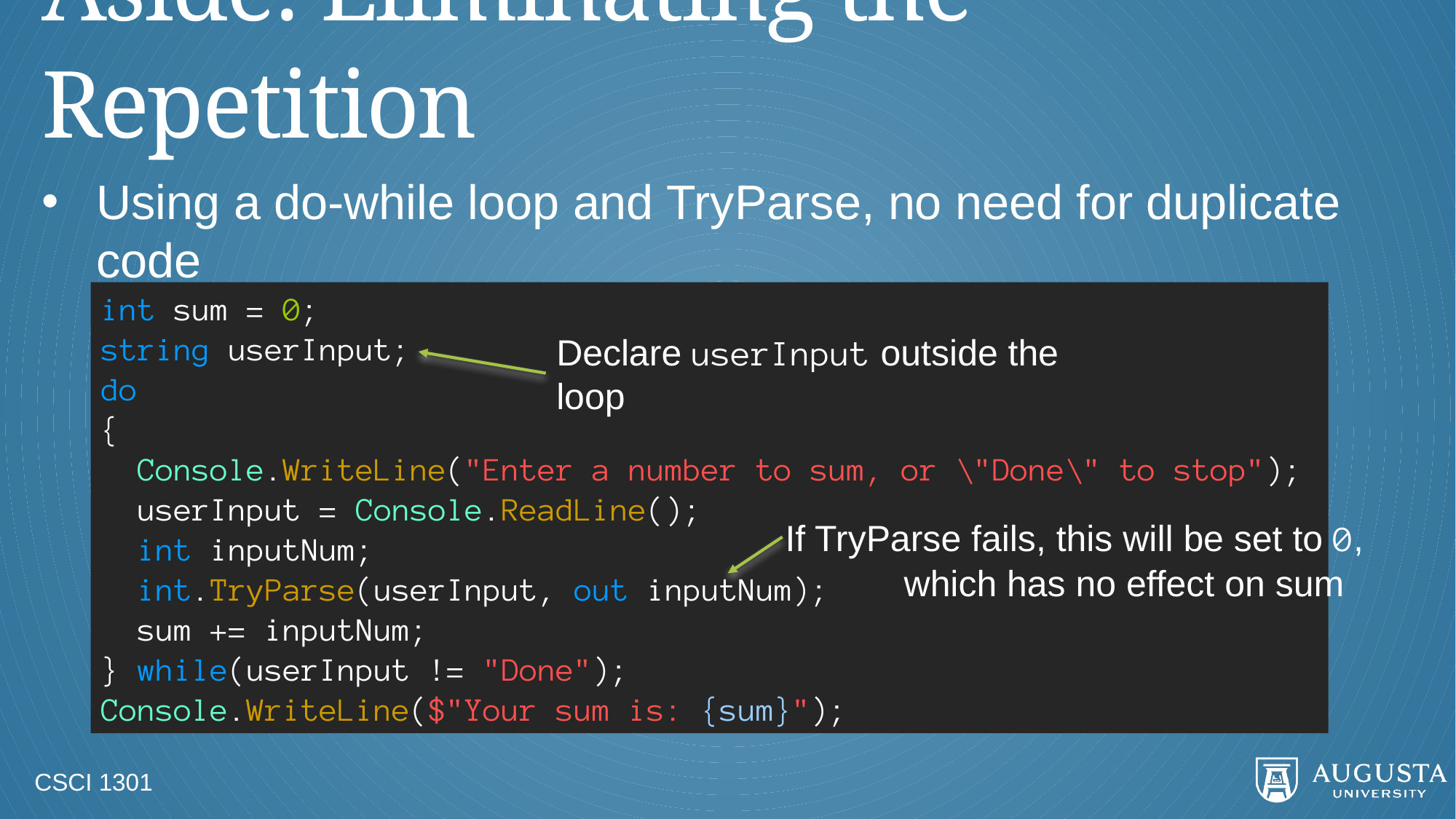

# Aside: Eliminating the Repetition
Using a do-while loop and TryParse, no need for duplicate code
int sum = 0;
string userInput;
do
{
  Console.WriteLine("Enter a number to sum, or \"Done\" to stop");
  userInput = Console.ReadLine();
  int inputNum;
  int.TryParse(userInput, out inputNum);
  sum += inputNum;
} while(userInput != "Done");
Console.WriteLine($"Your sum is: {sum}");
Declare userInput outside the loop
If TryParse fails, this will be set to 0,
which has no effect on sum
CSCI 1301